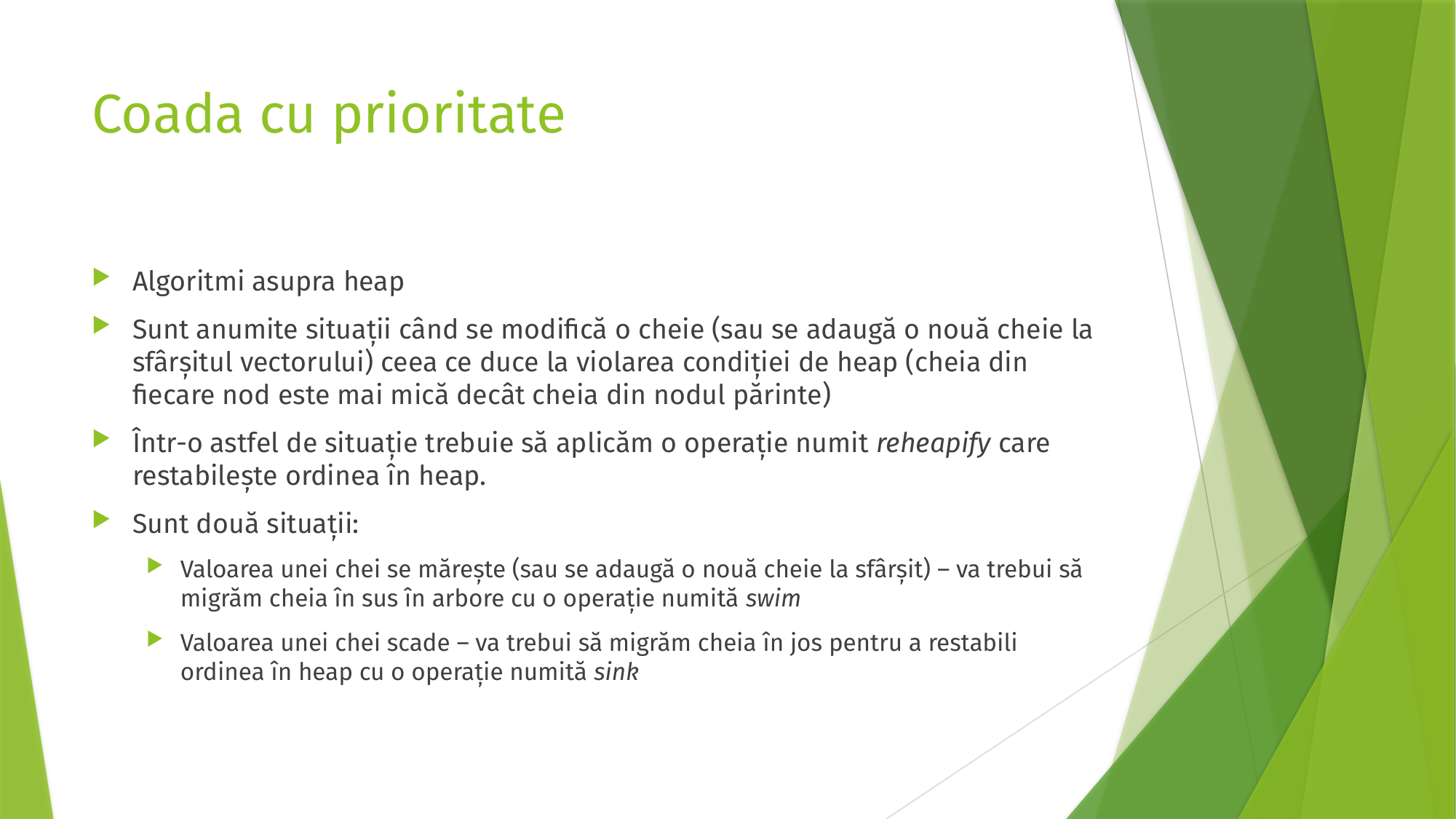

# Coada cu prioritate
Algoritmi asupra heap
Sunt anumite situații când se modifică o cheie (sau se adaugă o nouă cheie la sfârșitul vectorului) ceea ce duce la violarea condiției de heap (cheia din fiecare nod este mai mică decât cheia din nodul părinte)
Într-o astfel de situație trebuie să aplicăm o operație numit reheapify care restabilește ordinea în heap.
Sunt două situații:
Valoarea unei chei se mărește (sau se adaugă o nouă cheie la sfârșit) – va trebui să migrăm cheia în sus în arbore cu o operație numită swim
Valoarea unei chei scade – va trebui să migrăm cheia în jos pentru a restabili ordinea în heap cu o operație numită sink